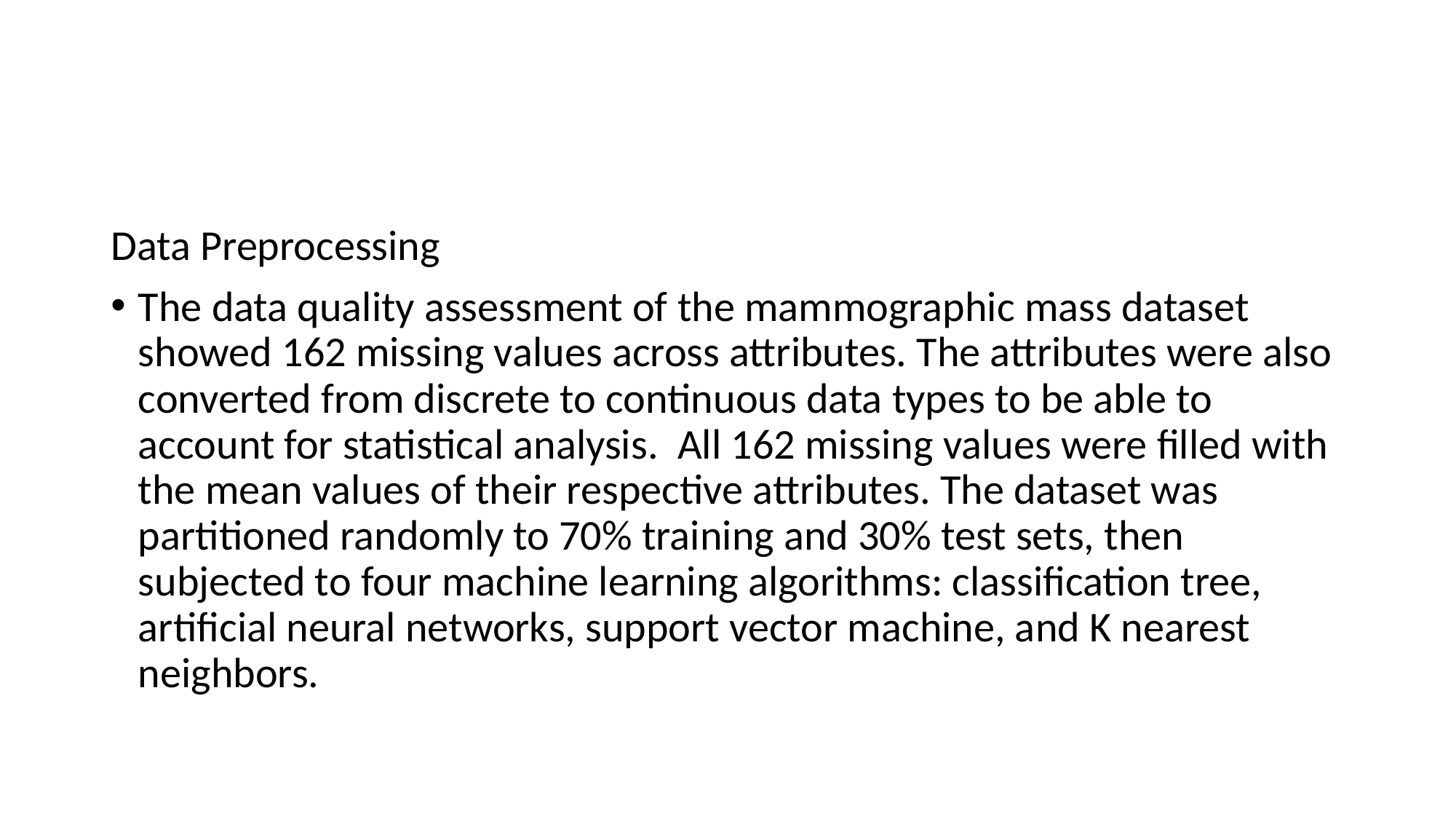

#
Data Preprocessing
The data quality assessment of the mammographic mass dataset showed 162 missing values across attributes. The attributes were also converted from discrete to continuous data types to be able to account for statistical analysis.  All 162 missing values were filled with the mean values of their respective attributes. The dataset was partitioned randomly to 70% training and 30% test sets, then subjected to four machine learning algorithms: classification tree, artificial neural networks, support vector machine, and K nearest neighbors.